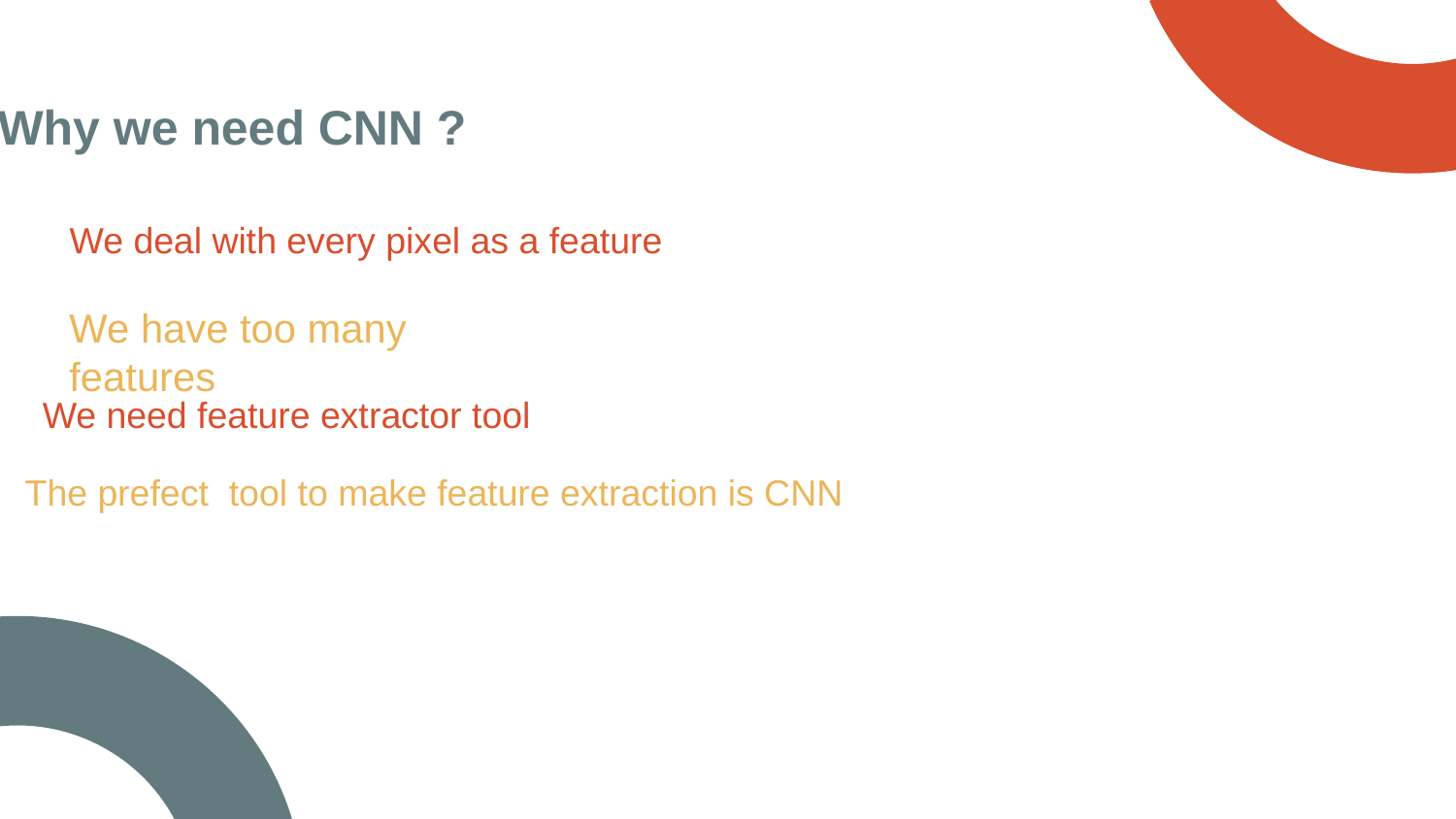

Why we need CNN ?

# We deal with every pixel as a feature
We have too many features
We need feature extractor tool
The prefect  tool to make feature extraction is CNN